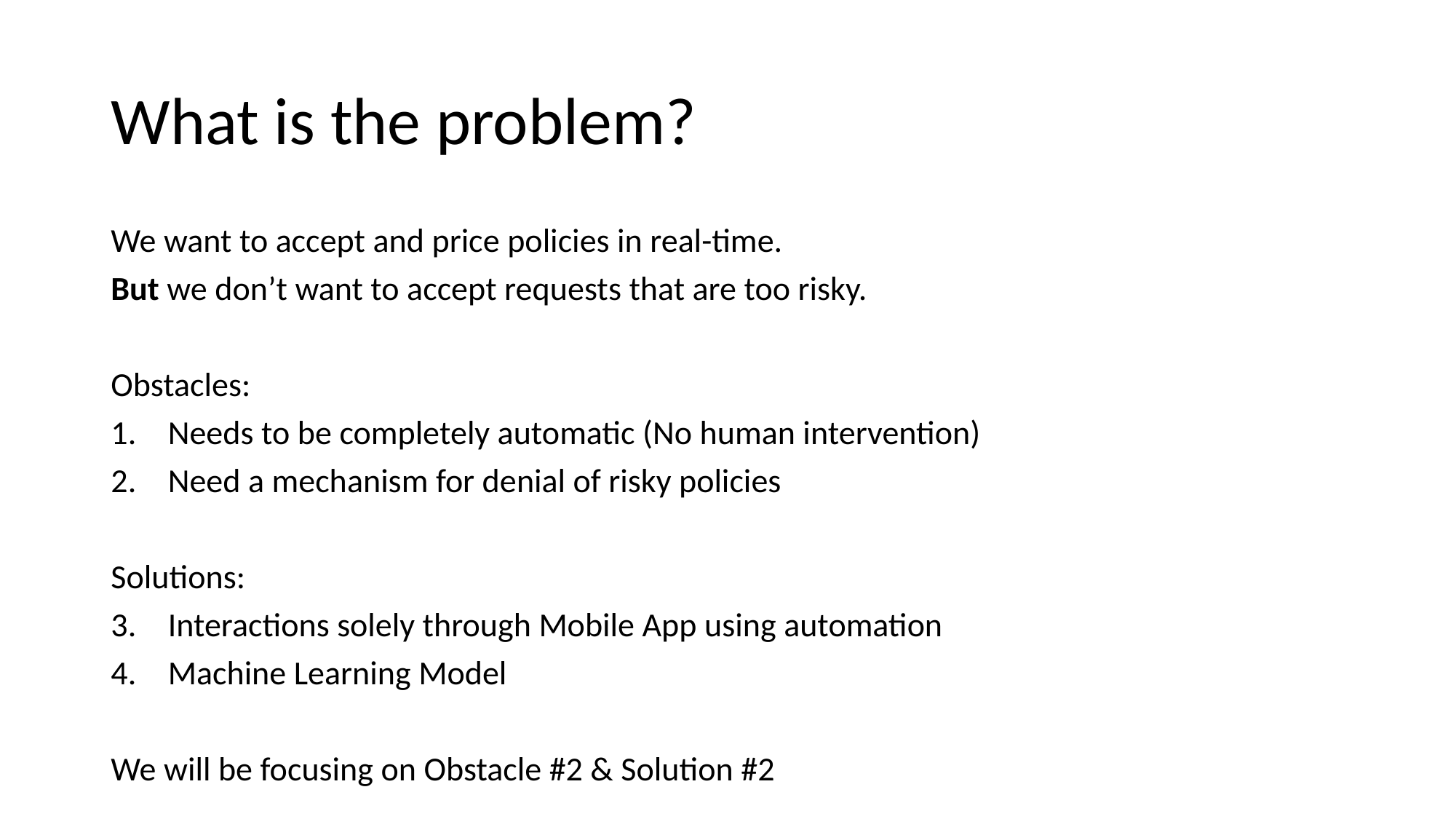

# What is the problem?
We want to accept and price policies in real-time.
But we don’t want to accept requests that are too risky.

Obstacles:
Needs to be completely automatic (No human intervention)
Need a mechanism for denial of risky policies

Solutions:
Interactions solely through Mobile App using automation
Machine Learning Model

We will be focusing on Obstacle #2 & Solution #2